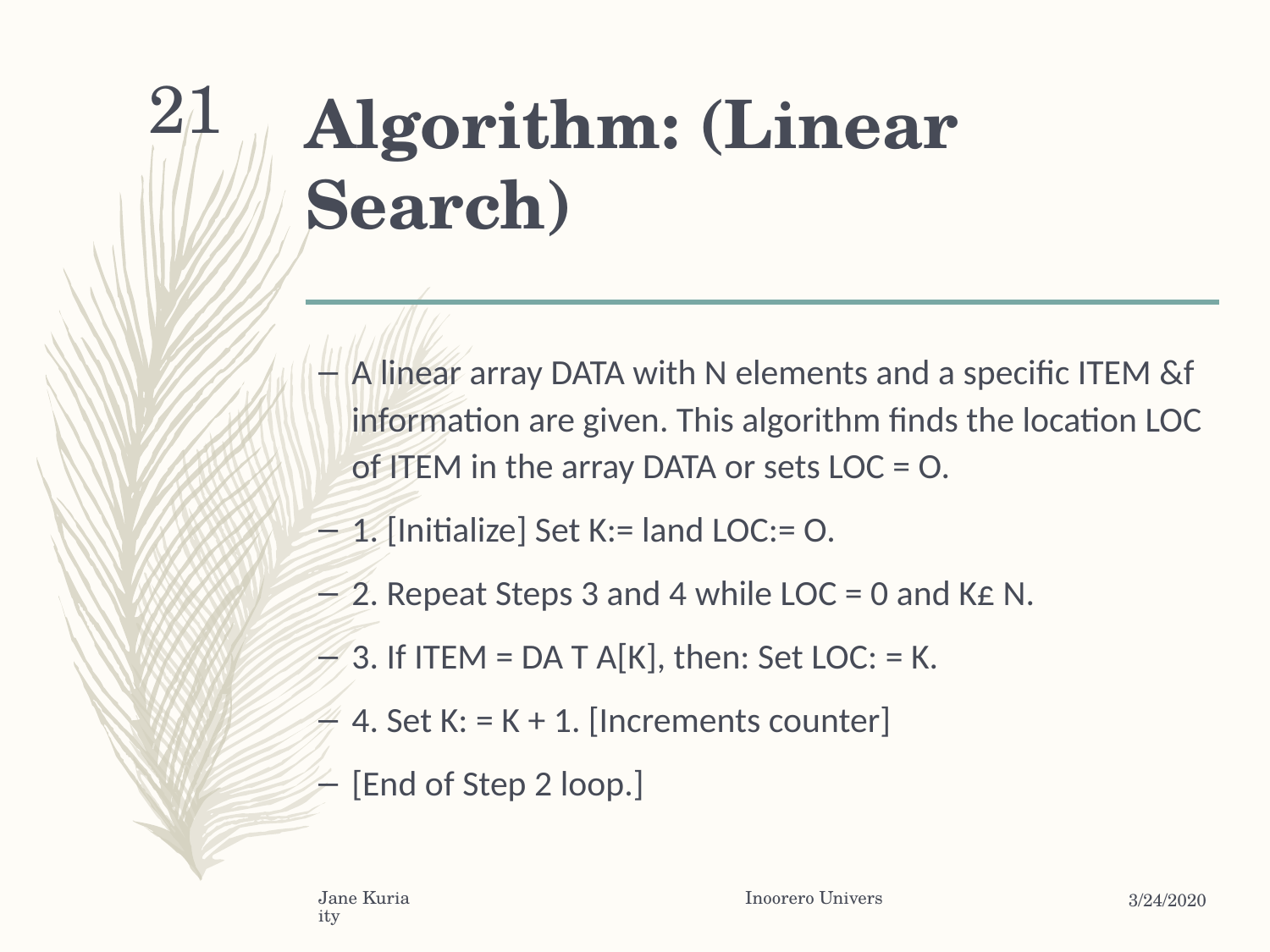

# Algorithm: (Linear Search)
21
A linear array DATA with N elements and a specific ITEM &f information are given. This algorithm finds the location LOC of ITEM in the array DATA or sets LOC = O.
1. [Initialize] Set K:= land LOC:= O.
2. Repeat Steps 3 and 4 while LOC = 0 and K£ N.
3. If ITEM = DA T A[K], then: Set LOC: = K.
4. Set K: = K + 1. [Increments counter]
[End of Step 2 loop.]
Jane Kuria                                                                     Inoorero University
3/24/2020